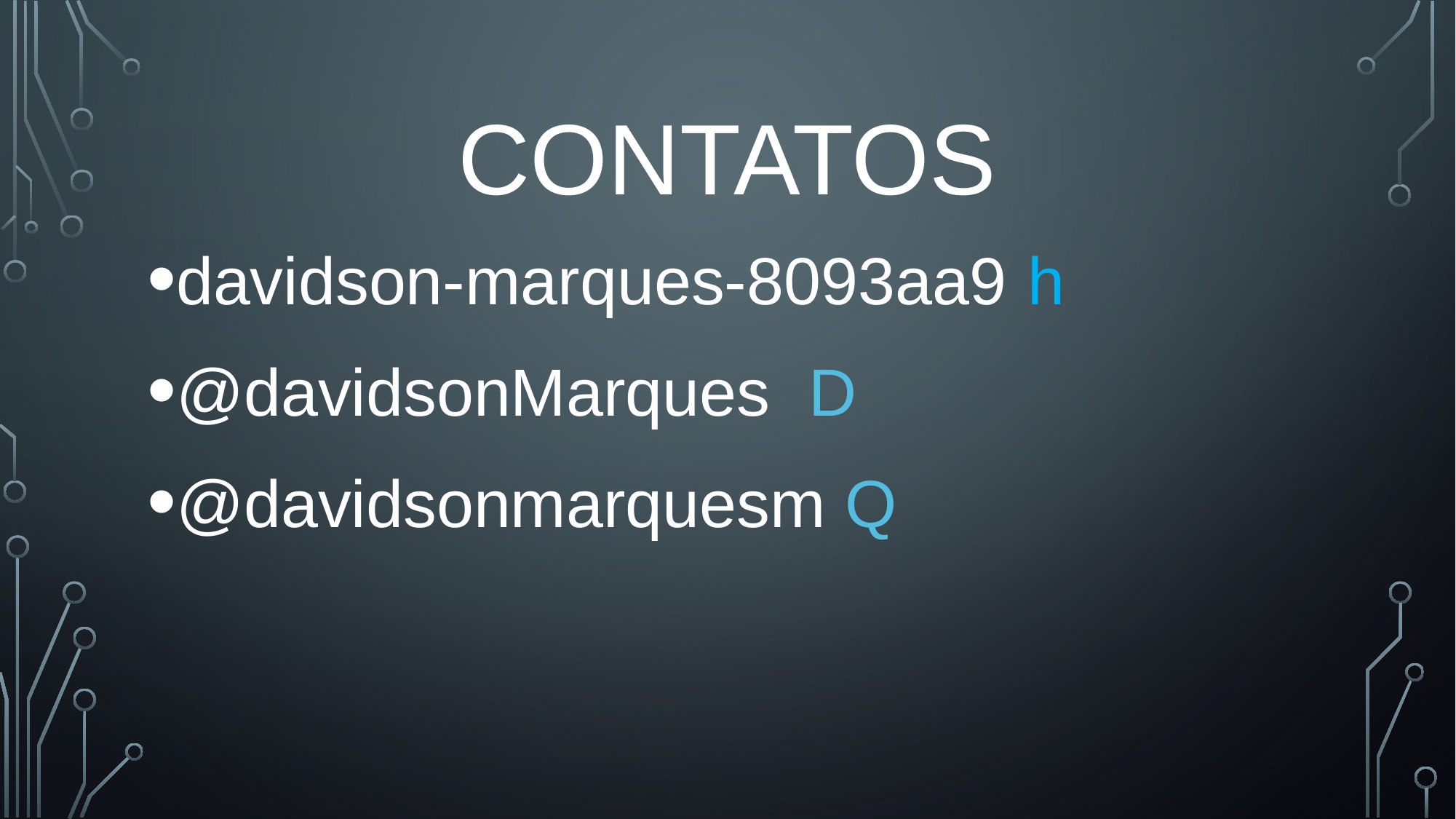

# contatos
davidson-marques-8093aa9  h
@davidsonMarques  D
@davidsonmarquesm Q